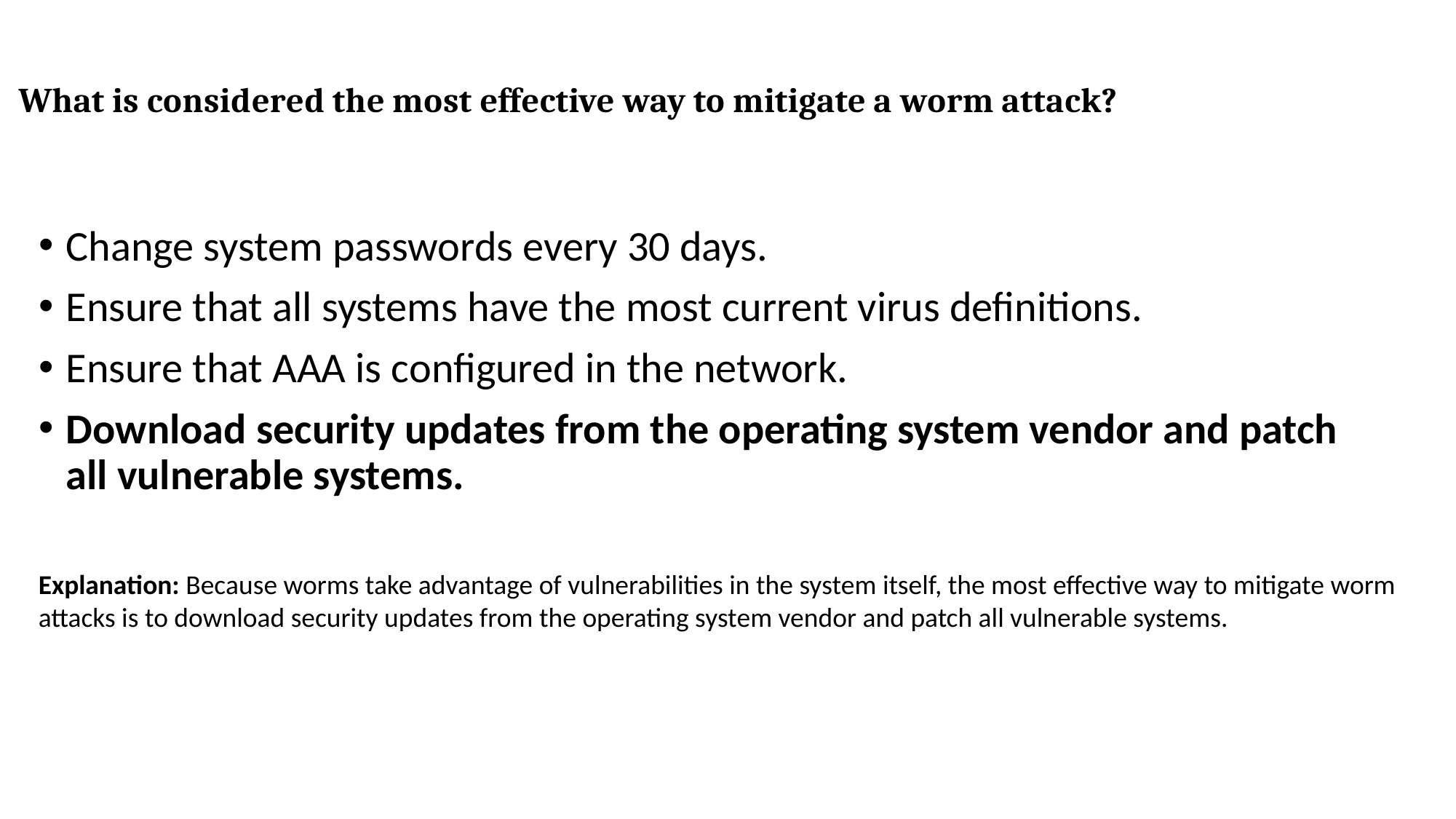

# What is considered the most effective way to mitigate a worm attack?
Change system passwords every 30 days.
Ensure that all systems have the most current virus definitions.
Ensure that AAA is configured in the network.
Download security updates from the operating system vendor and patch all vulnerable systems.
Explanation: Because worms take advantage of vulnerabilities in the system itself, the most effective way to mitigate worm attacks is to download security updates from the operating system vendor and patch all vulnerable systems.